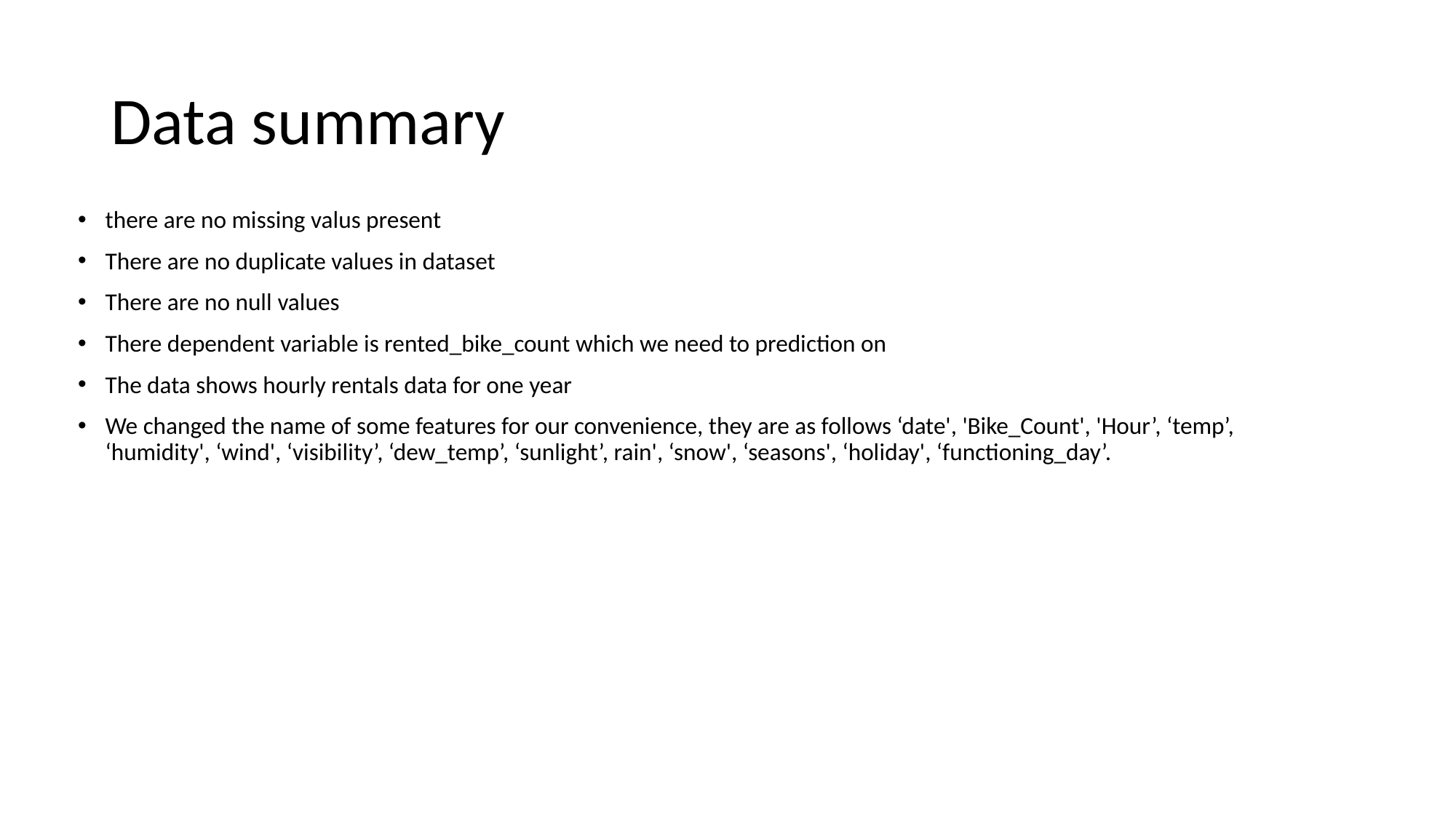

# Data summary
there are no missing valus present
There are no duplicate values in dataset
There are no null values
There dependent variable is rented_bike_count which we need to prediction on
The data shows hourly rentals data for one year
We changed the name of some features for our convenience, they are as follows ‘date', 'Bike_Count', 'Hour’, ‘temp’, ‘humidity', ‘wind', ‘visibility’, ‘dew_temp’, ‘sunlight’, rain', ‘snow', ‘seasons', ‘holiday', ‘functioning_day’.